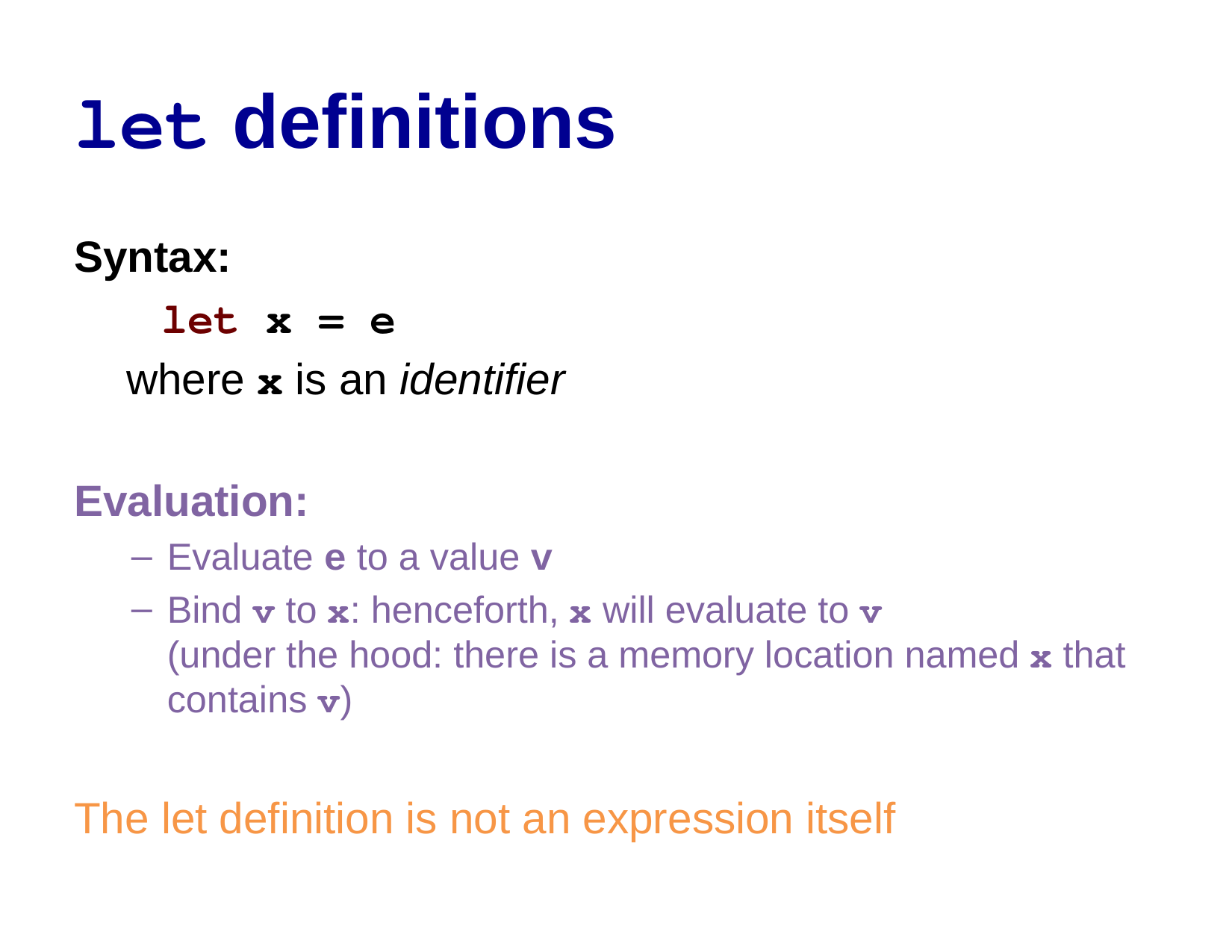

# let definitions
Syntax:
	let x = e
  where x is an identifier

Evaluation:
Evaluate e to a value v
Bind v to x: henceforth, x will evaluate to v
(under the hood: there is a memory location named x that contains v)

The let definition is not an expression itself